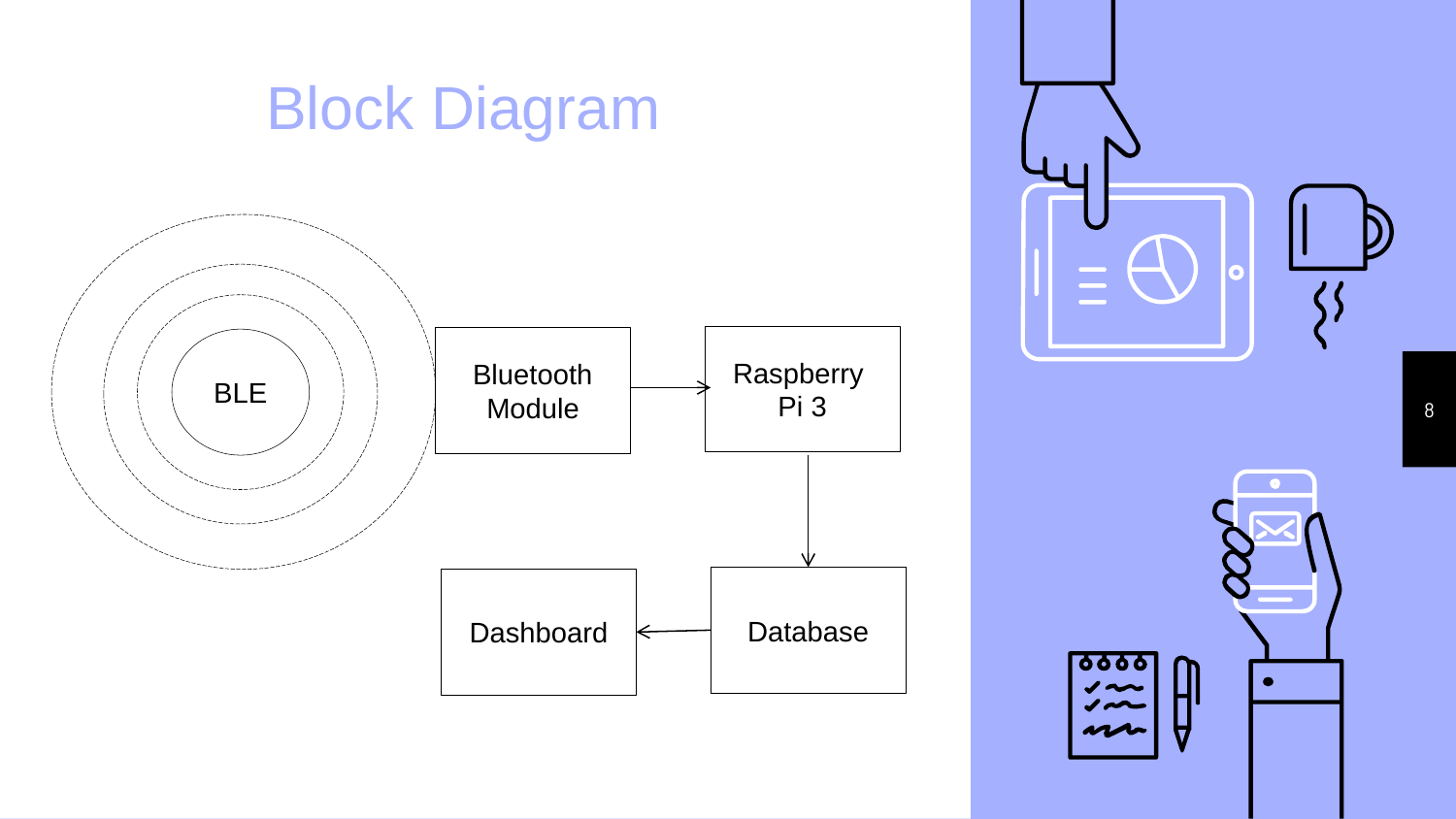

# Block Diagram

Raspberry  Pi 3
Bluetooth Module
Database
Dashboard
BLE
8